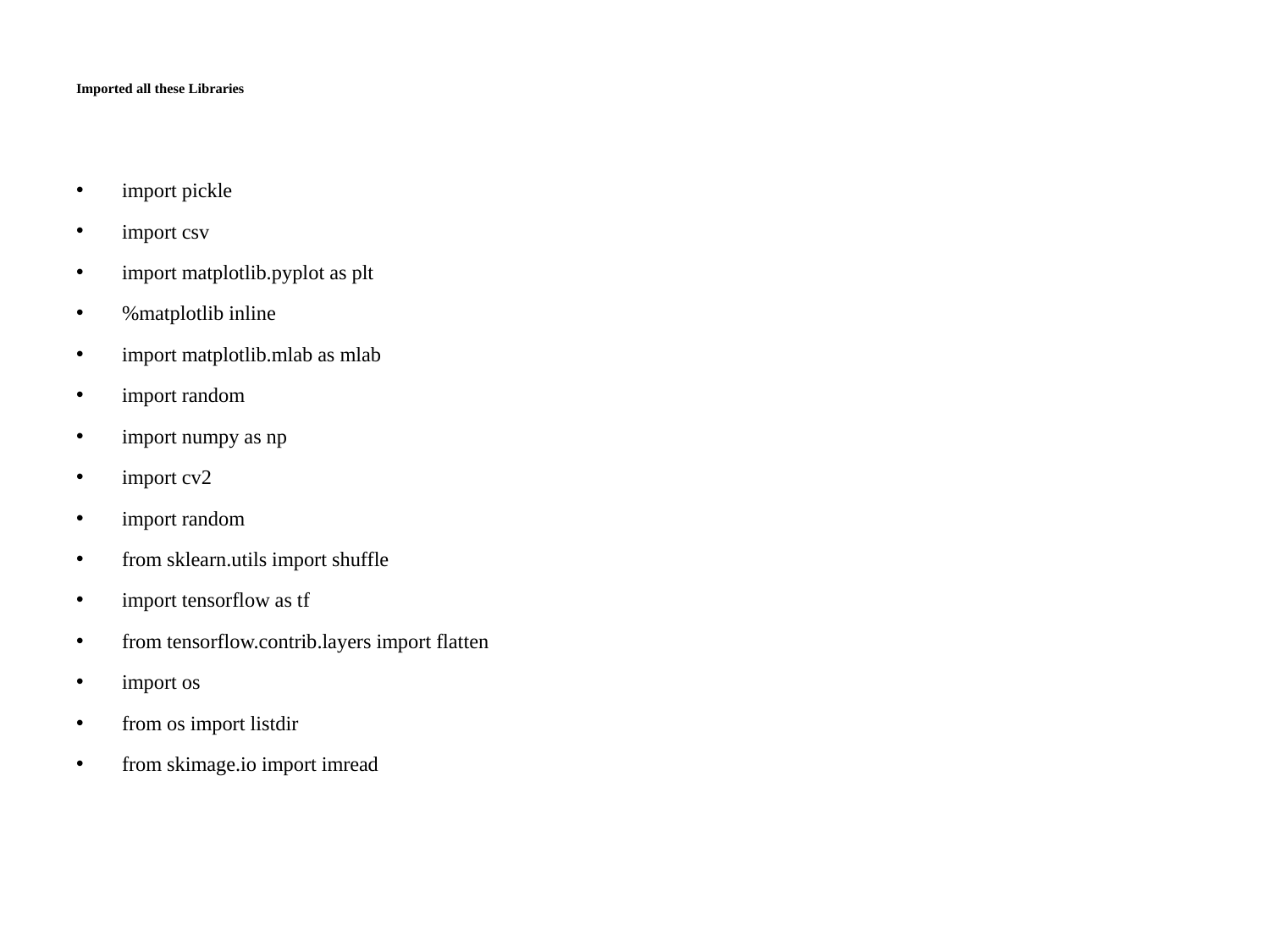

# Imported all these Libraries
import pickle
import csv
import matplotlib.pyplot as plt
%matplotlib inline
import matplotlib.mlab as mlab
import random
import numpy as np
import cv2
import random
from sklearn.utils import shuffle
import tensorflow as tf
from tensorflow.contrib.layers import flatten
import os
from os import listdir
from skimage.io import imread